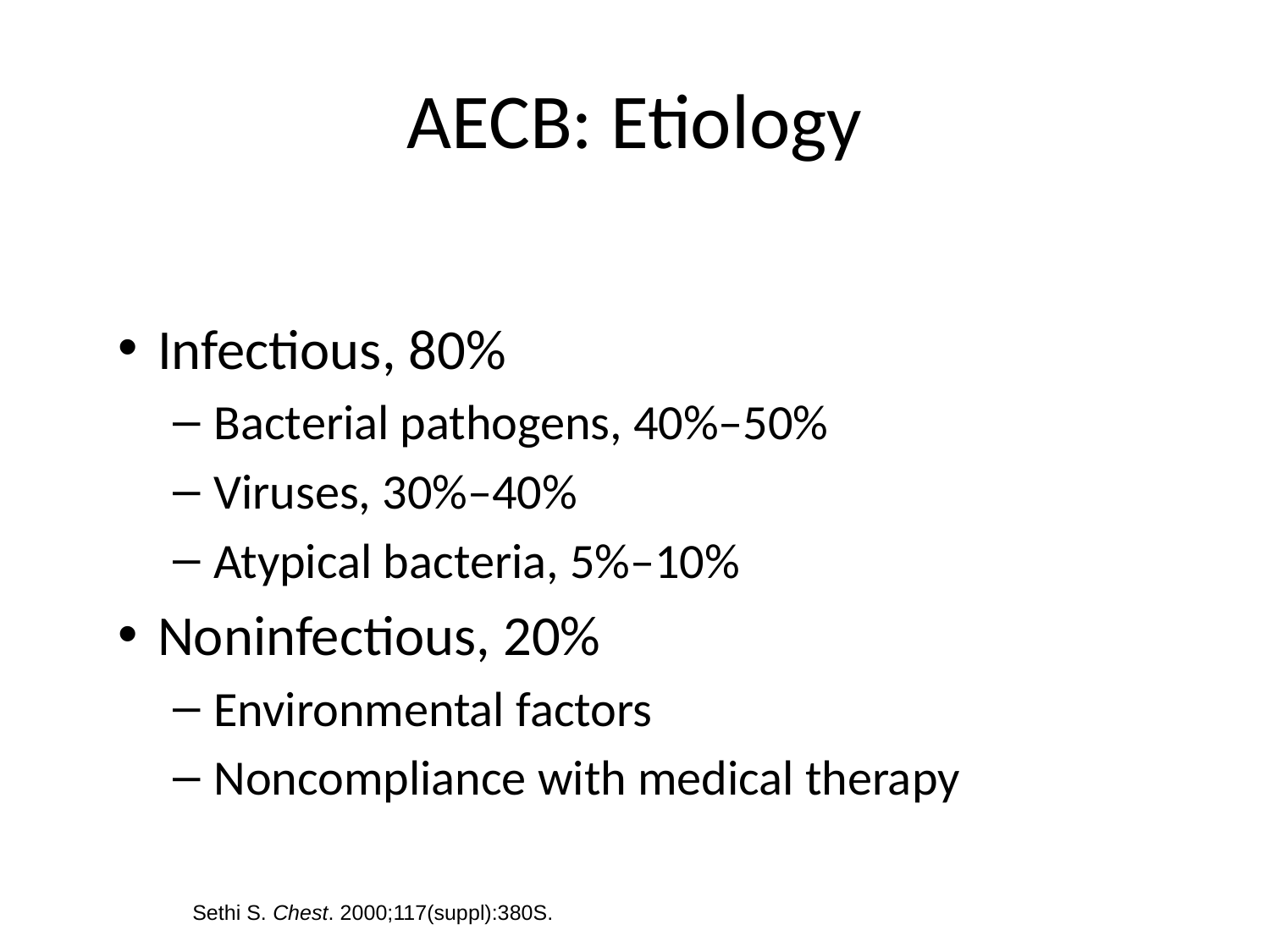

# AECB: Etiology
Infectious, 80%
Bacterial pathogens, 40%–50%
Viruses, 30%–40%
Atypical bacteria, 5%–10%
Noninfectious, 20%
Environmental factors
Noncompliance with medical therapy
Sethi S. Chest. 2000;117(suppl):380S.